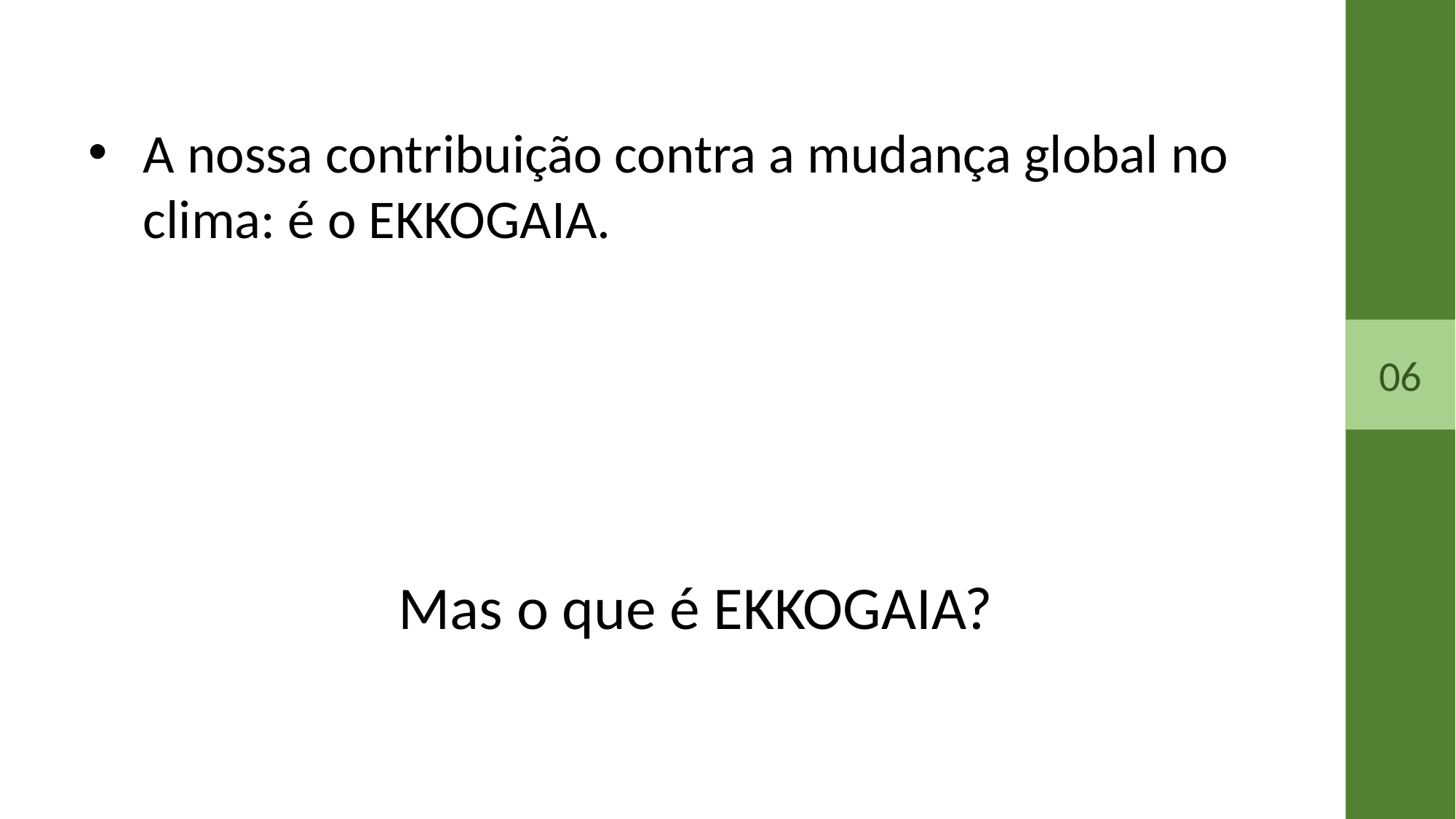

A nossa contribuição contra a mudança global no clima: é o EKKOGAIA.
06
Mas o que é EKKOGAIA?